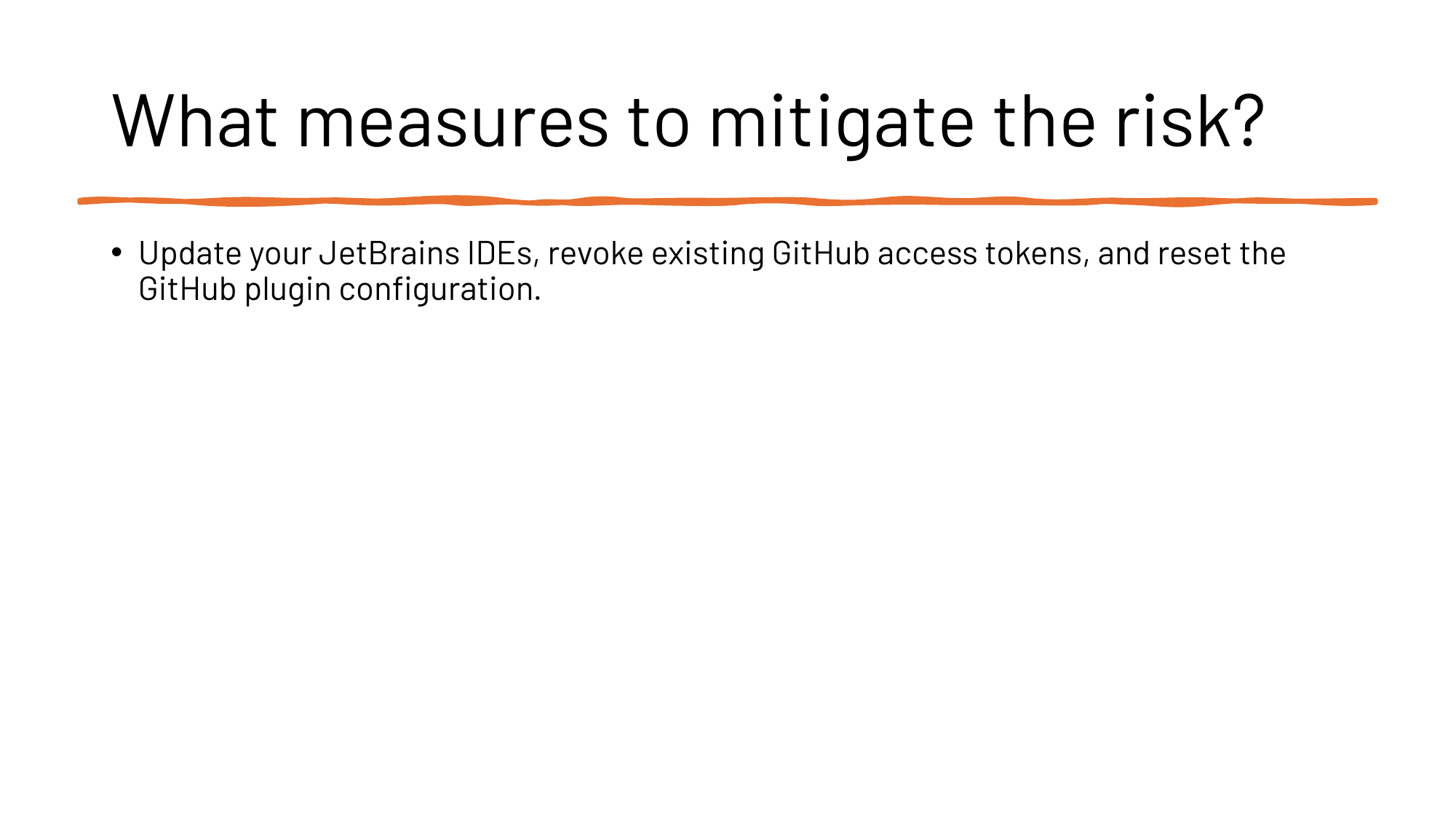

# What measures to mitigate the risk?

Update your JetBrains IDEs, revoke existing GitHub access tokens, and reset the GitHub plugin configuration.